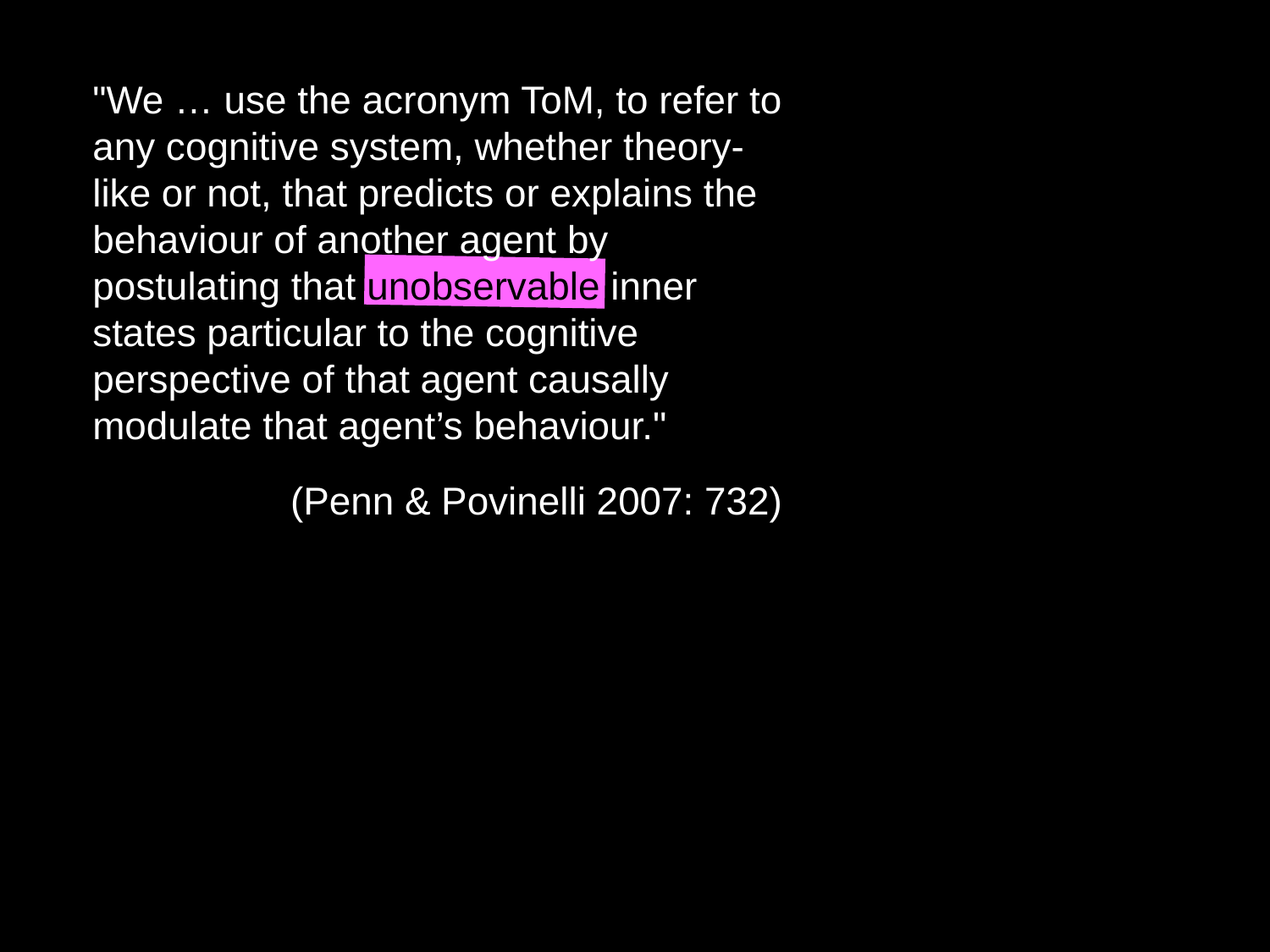

"We … use the acronym ToM, to refer to any cognitive system, whether theory-like or not, that predicts or explains the behaviour of another agent by postulating that unobservable inner states particular to the cognitive perspective of that agent causally modulate that agent’s behaviour."
(Penn & Povinelli 2007: 732)